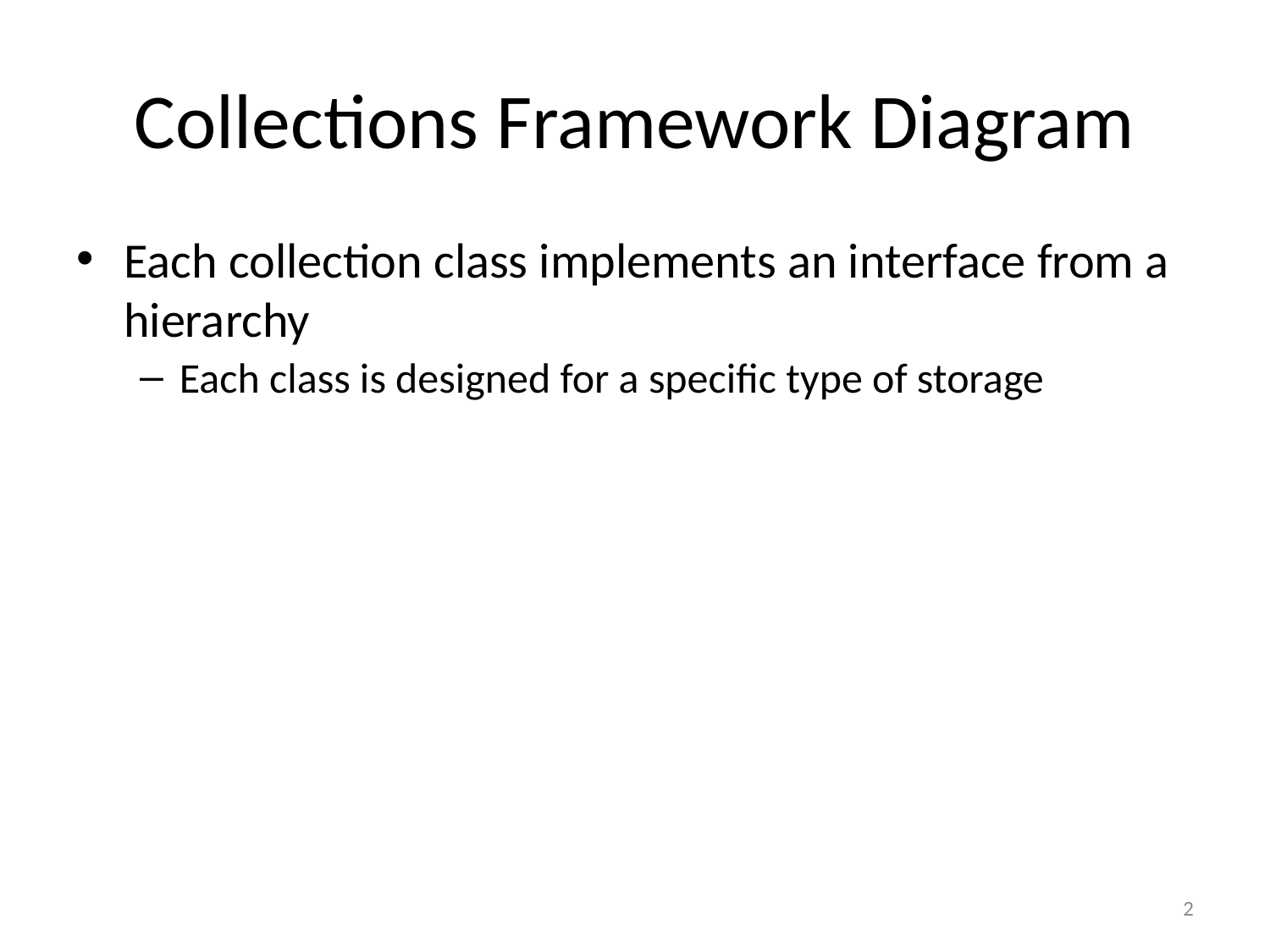

# Collections Framework Diagram
Each collection class implements an interface from a hierarchy
Each class is designed for a specific type of storage

2